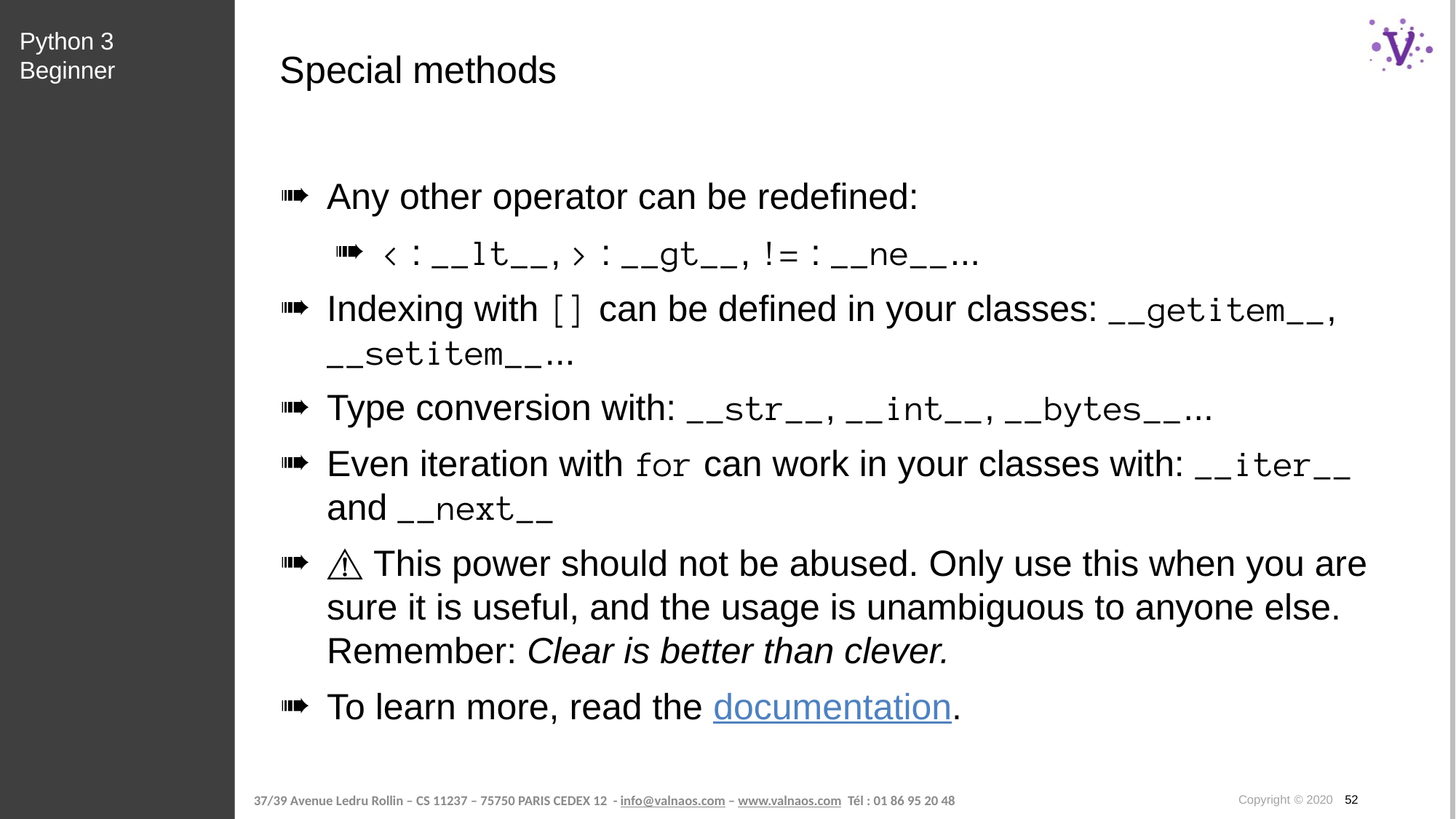

Python 3 Beginner
# Special methods
Any other operator can be redefined:
< : __lt__, > : __gt__, != : __ne__...
Indexing with [] can be defined in your classes: __getitem__, __setitem__...
Type conversion with: __str__, __int__, __bytes__...
Even iteration with for can work in your classes with: __iter__ and __next__
⚠️ This power should not be abused. Only use this when you are sure it is useful, and the usage is unambiguous to anyone else.
Remember: Clear is better than clever.
To learn more, read the documentation.
Copyright © 2020   52